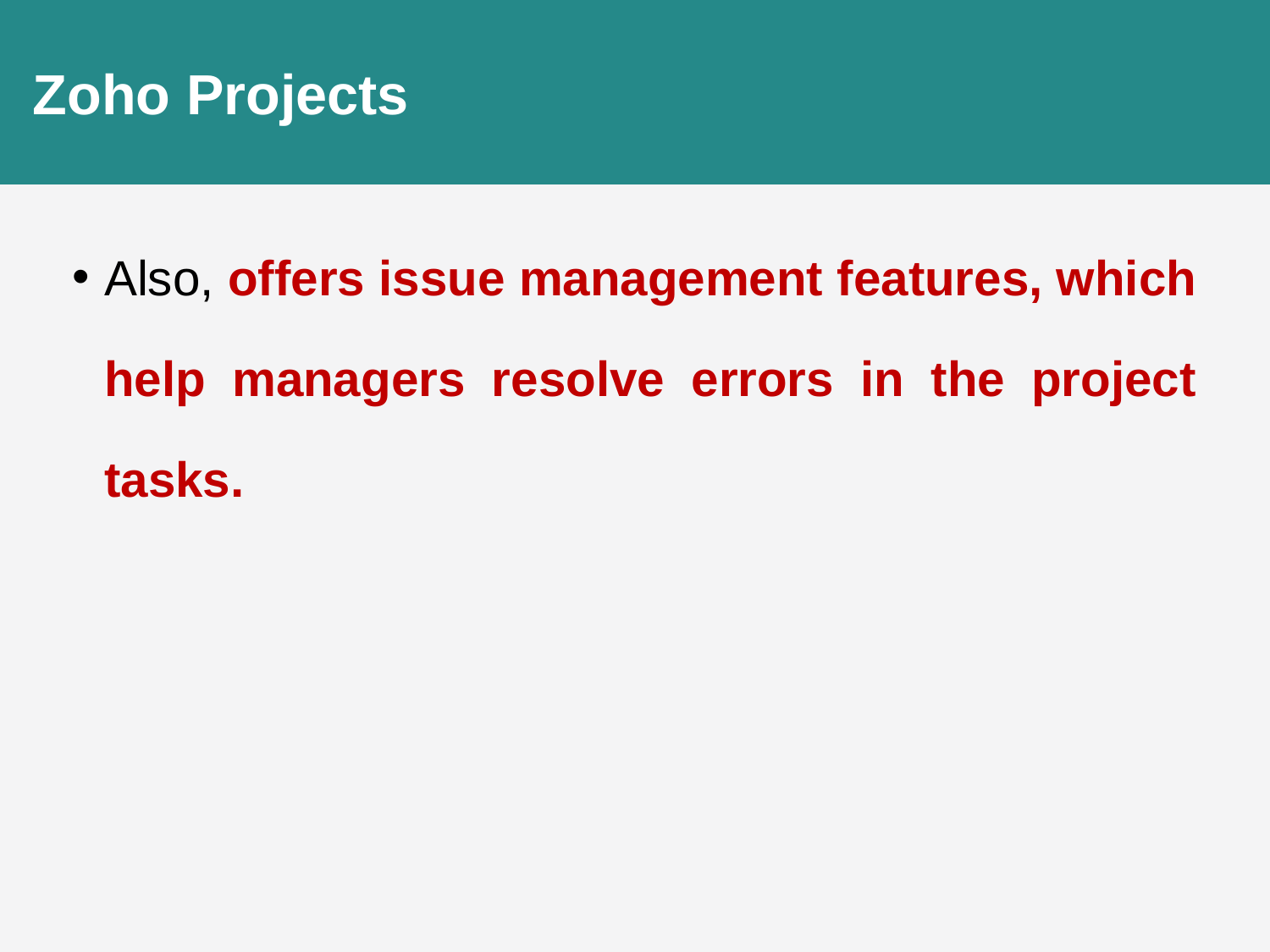

# Zoho Projects
Also, offers issue management features, which help managers resolve errors in the project tasks.